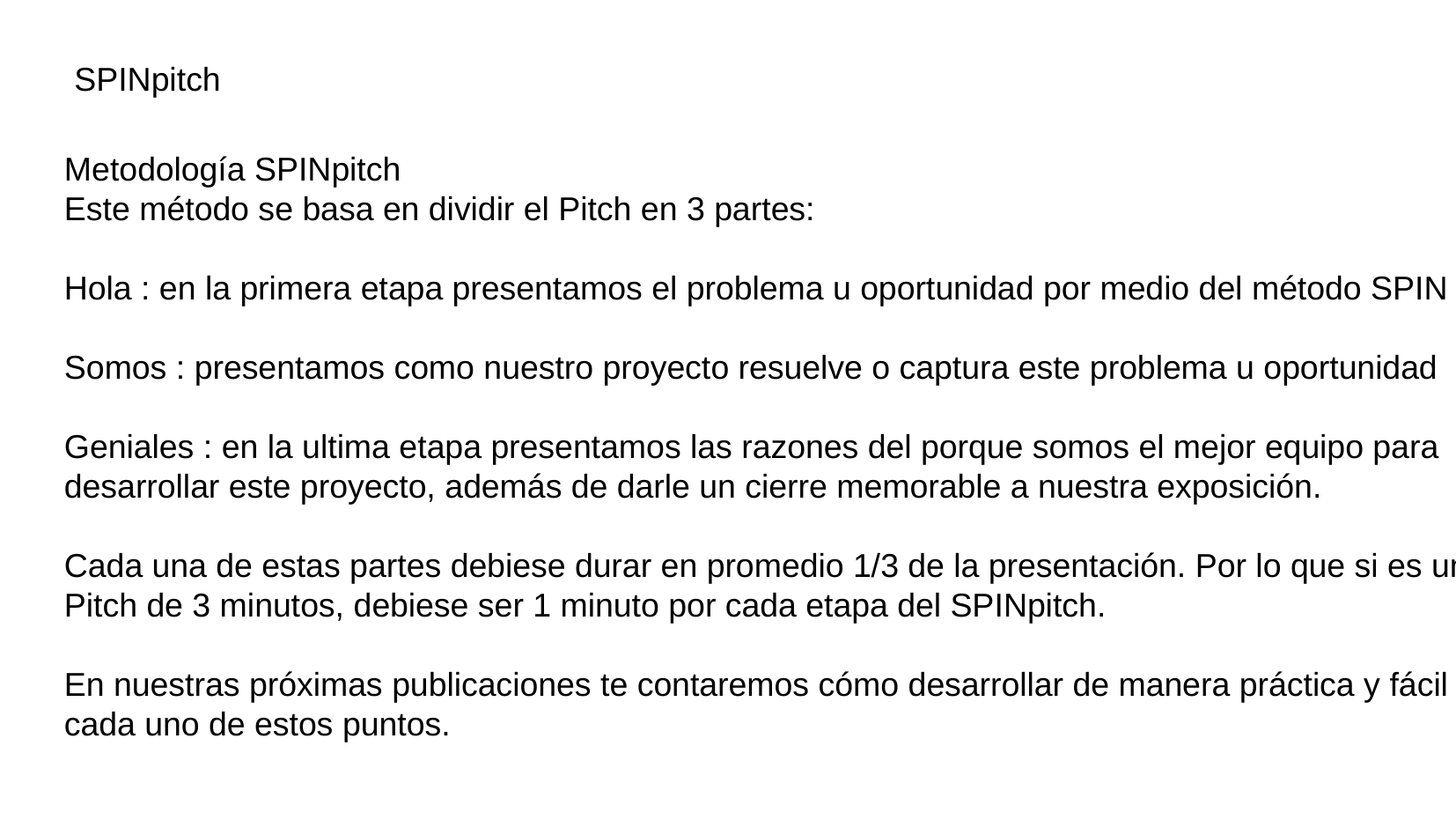

SPINpitch
Metodología SPINpitch
Este método se basa en dividir el Pitch en 3 partes:

Hola : en la primera etapa presentamos el problema u oportunidad por medio del método SPIN

Somos : presentamos como nuestro proyecto resuelve o captura este problema u oportunidad

Geniales : en la ultima etapa presentamos las razones del porque somos el mejor equipo para desarrollar este proyecto, además de darle un cierre memorable a nuestra exposición.

Cada una de estas partes debiese durar en promedio 1/3 de la presentación. Por lo que si es un Pitch de 3 minutos, debiese ser 1 minuto por cada etapa del SPINpitch.

En nuestras próximas publicaciones te contaremos cómo desarrollar de manera práctica y fácil cada uno de estos puntos.